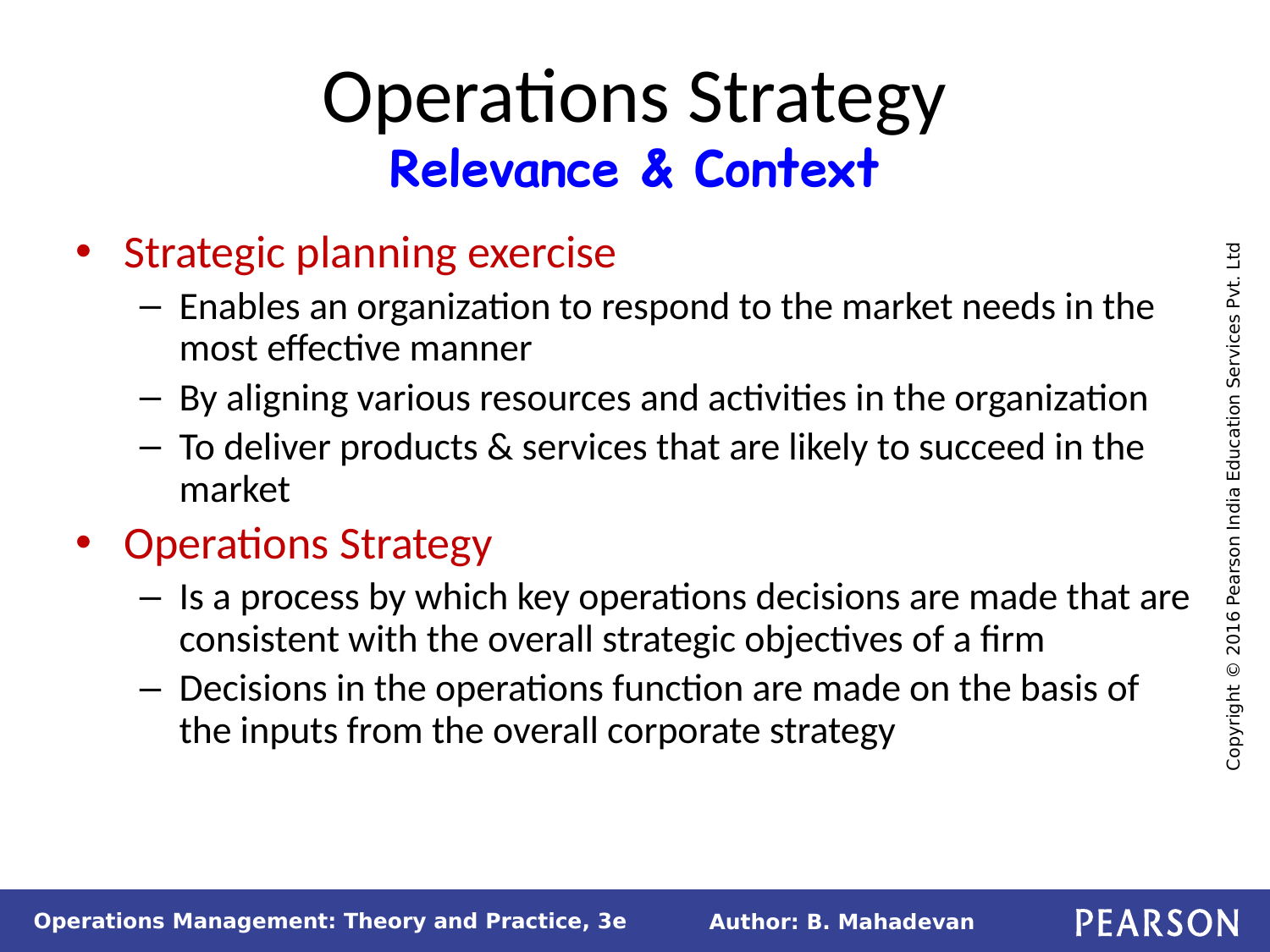

# Operations Strategy Relevance & Context
Strategic planning exercise
Enables an organization to respond to the market needs in the most effective manner
By aligning various resources and activities in the organization
To deliver products & services that are likely to succeed in the market
Operations Strategy
Is a process by which key operations decisions are made that are consistent with the overall strategic objectives of a firm
Decisions in the operations function are made on the basis of the inputs from the overall corporate strategy